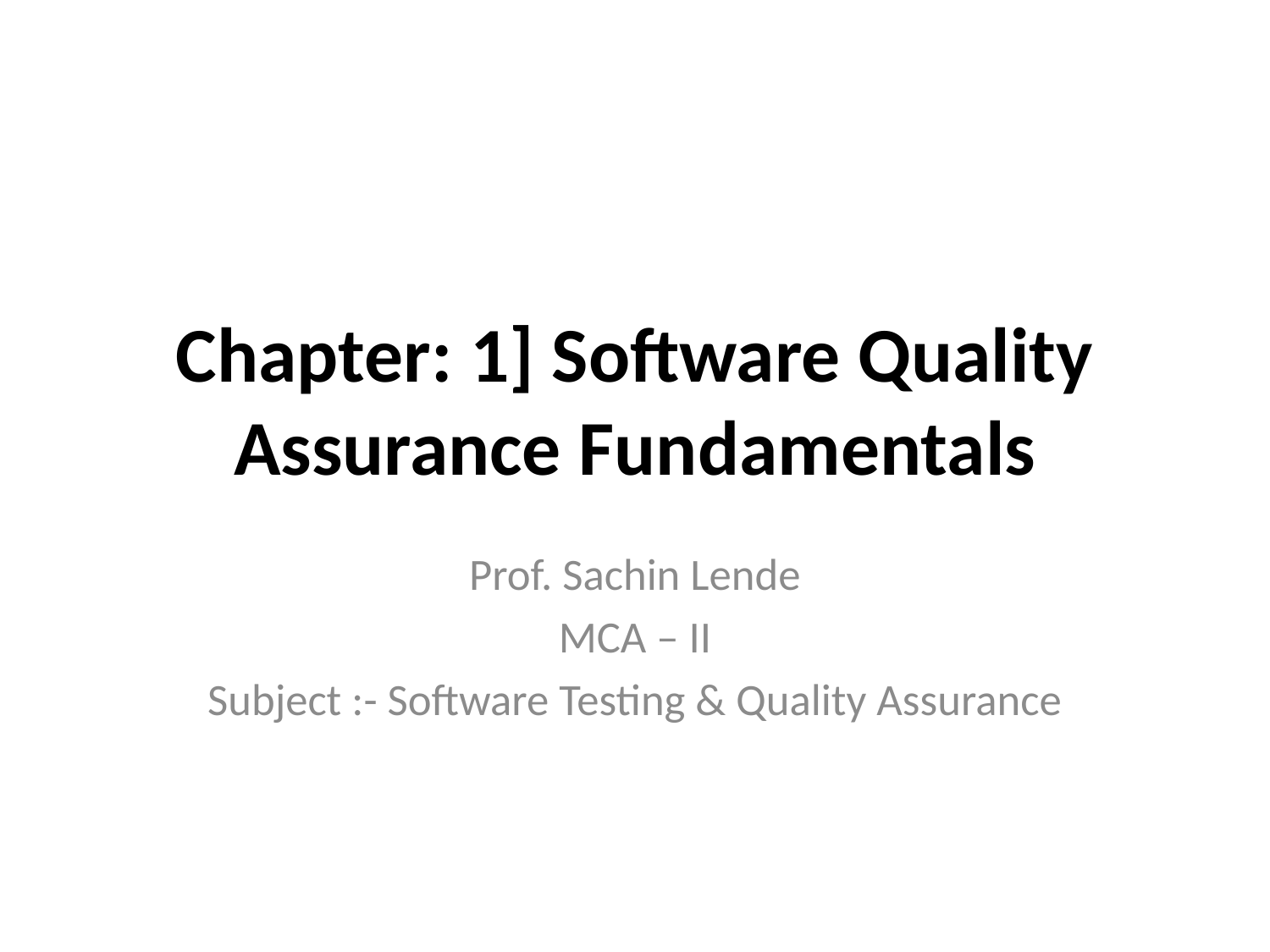

# Chapter: 1] Software Quality Assurance Fundamentals
Prof. Sachin Lende
MCA – II
Subject :- Software Testing & Quality Assurance